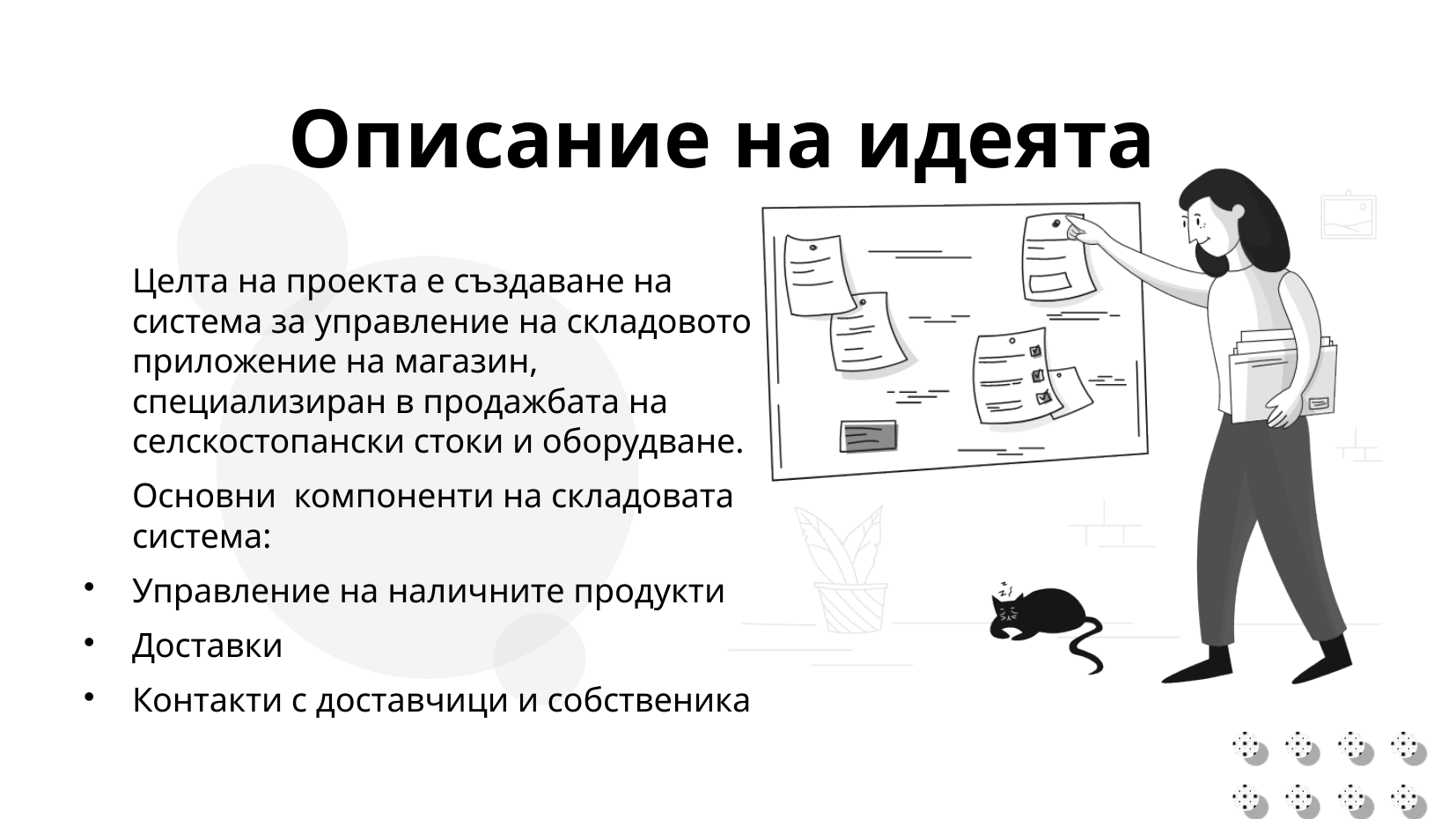

# Описание на идеята
Целта на проекта е създаване на система за управление на складовото приложение на магазин, специализиран в продажбата на селскостопански стоки и оборудване.
Основни  компоненти на складовата система:
Управление на наличните продукти
Доставки
Контакти с доставчици и собственика